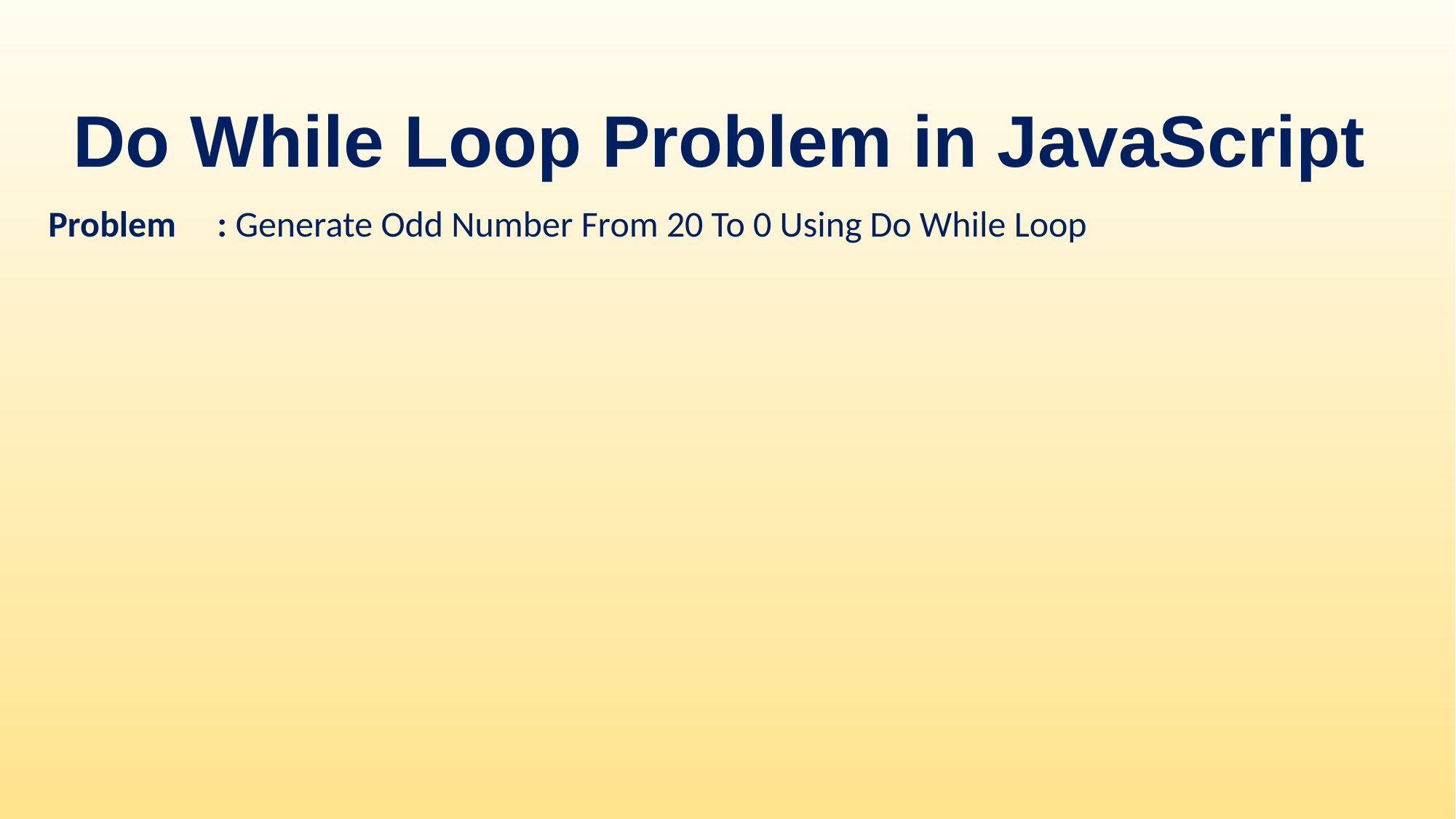

# Do While Loop Problem in JavaScript
Problem     : Generate Odd Number From 20 To 0 Using Do While Loop